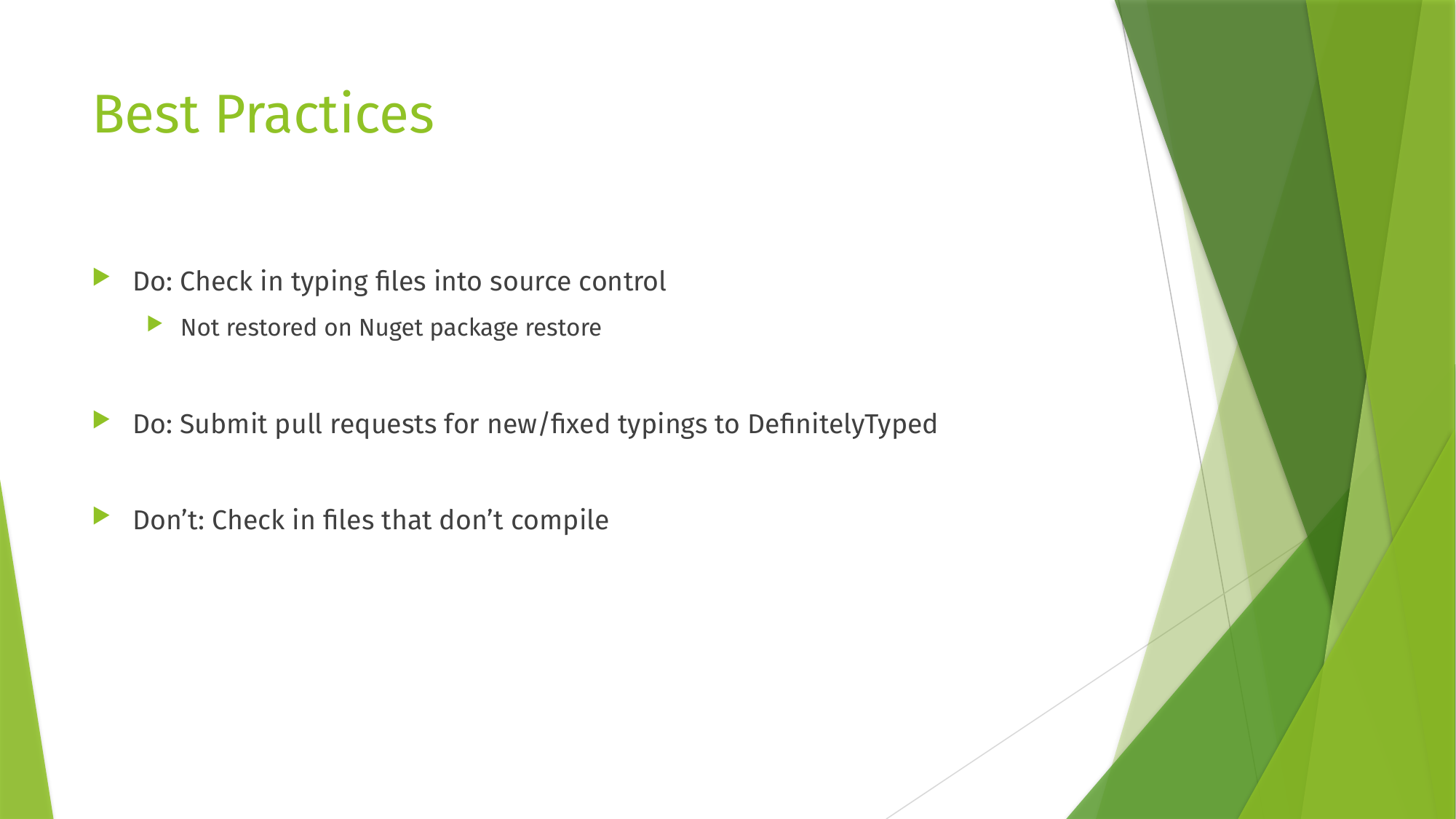

# Best Practices
Do: Check in typing files into source control
Not restored on Nuget package restore

Do: Submit pull requests for new/fixed typings to DefinitelyTyped

Don’t: Check in files that don’t compile